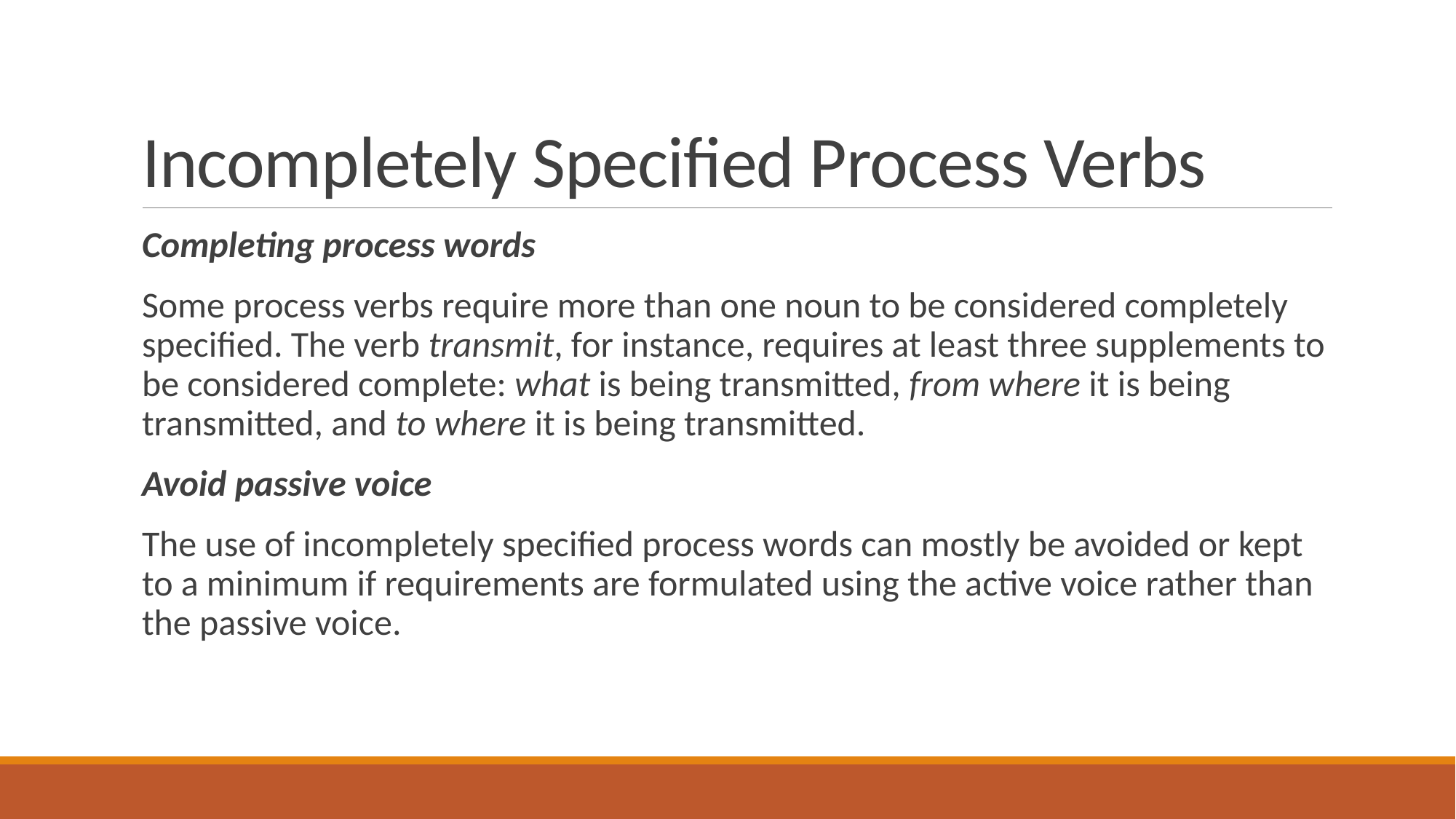

# Incompletely Specified Process Verbs
Completing process words
Some process verbs require more than one noun to be considered completely specified. The verb transmit, for instance, requires at least three supplements to be considered complete: what is being transmitted, from where it is being transmitted, and to where it is being transmitted.
Avoid passive voice
The use of incompletely specified process words can mostly be avoided or kept to a minimum if requirements are formulated using the active voice rather than the passive voice.